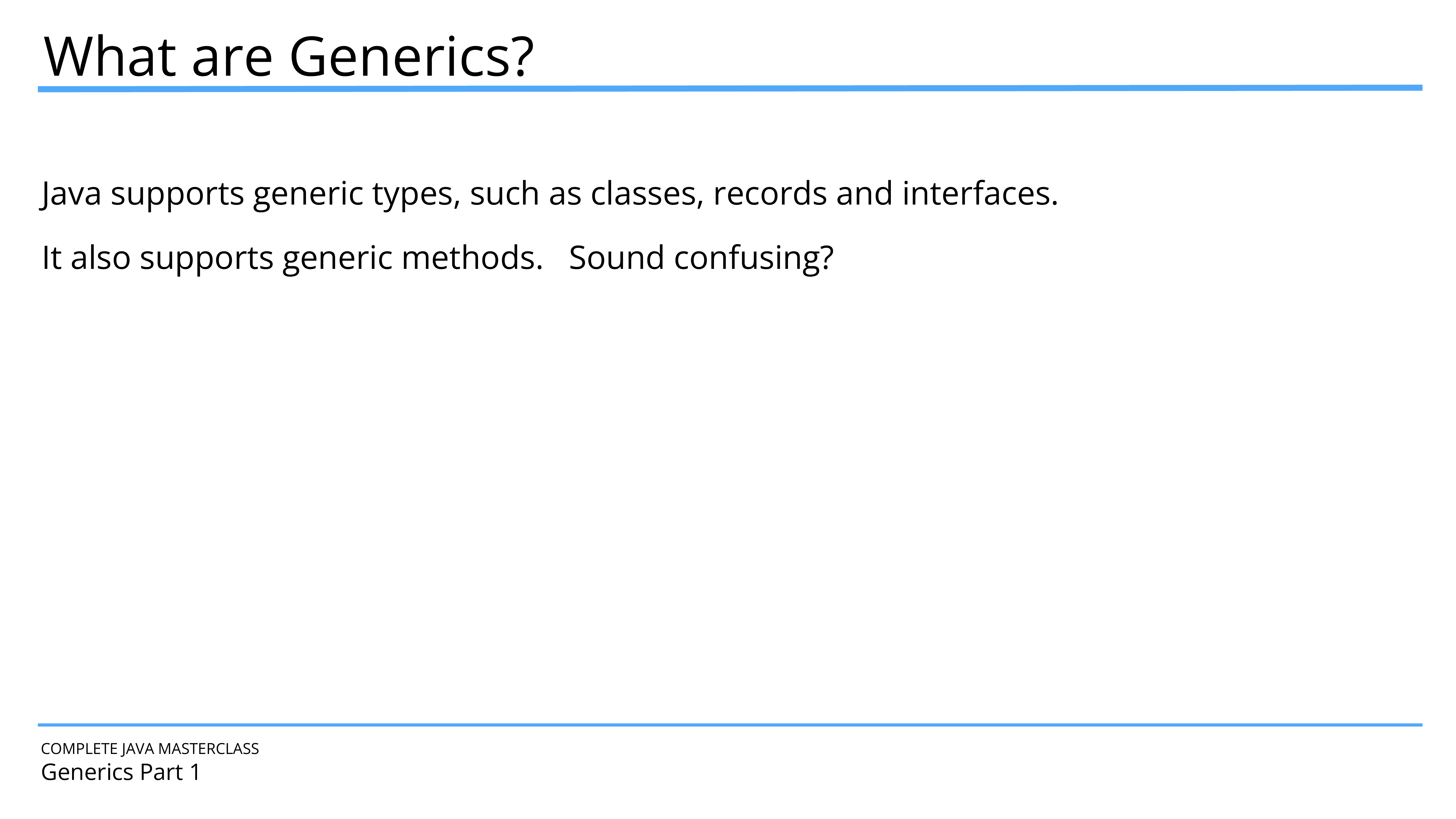

What are Generics?

Java supports generic types, such as classes, records and interfaces.
It also supports generic methods.   Sound confusing?

COMPLETE JAVA MASTERCLASS
Generics Part 1